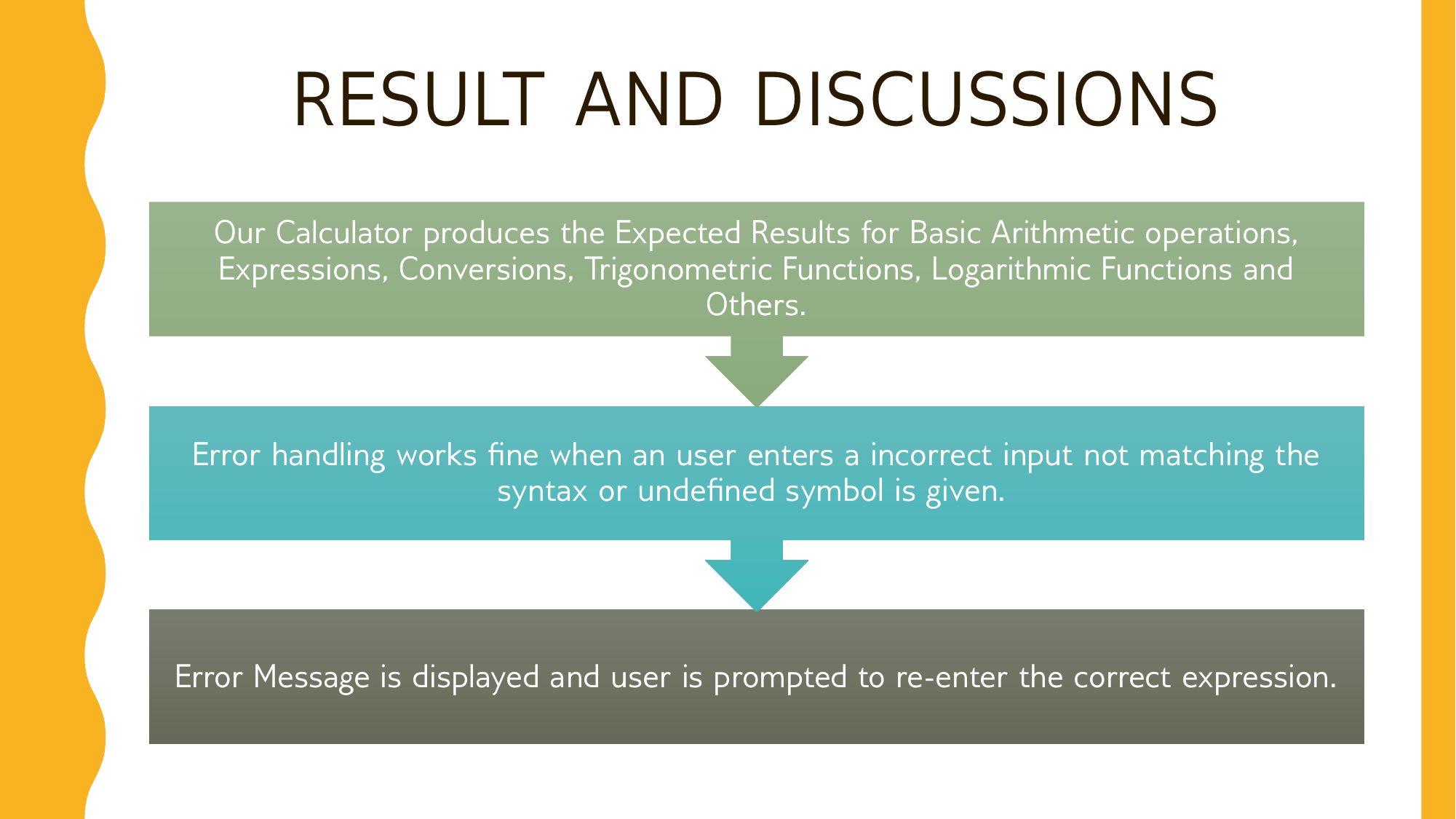

# Result and discussions
Error Message is displayed and user is prompted to re-enter the correct expression.
Error handling works fine when an user enters a incorrect input not matching the syntax or undefined symbol is given.
Our Calculator produces the Expected Results for Basic Arithmetic operations, Expressions, Conversions, Trigonometric Functions, Logarithmic Functions and Others.